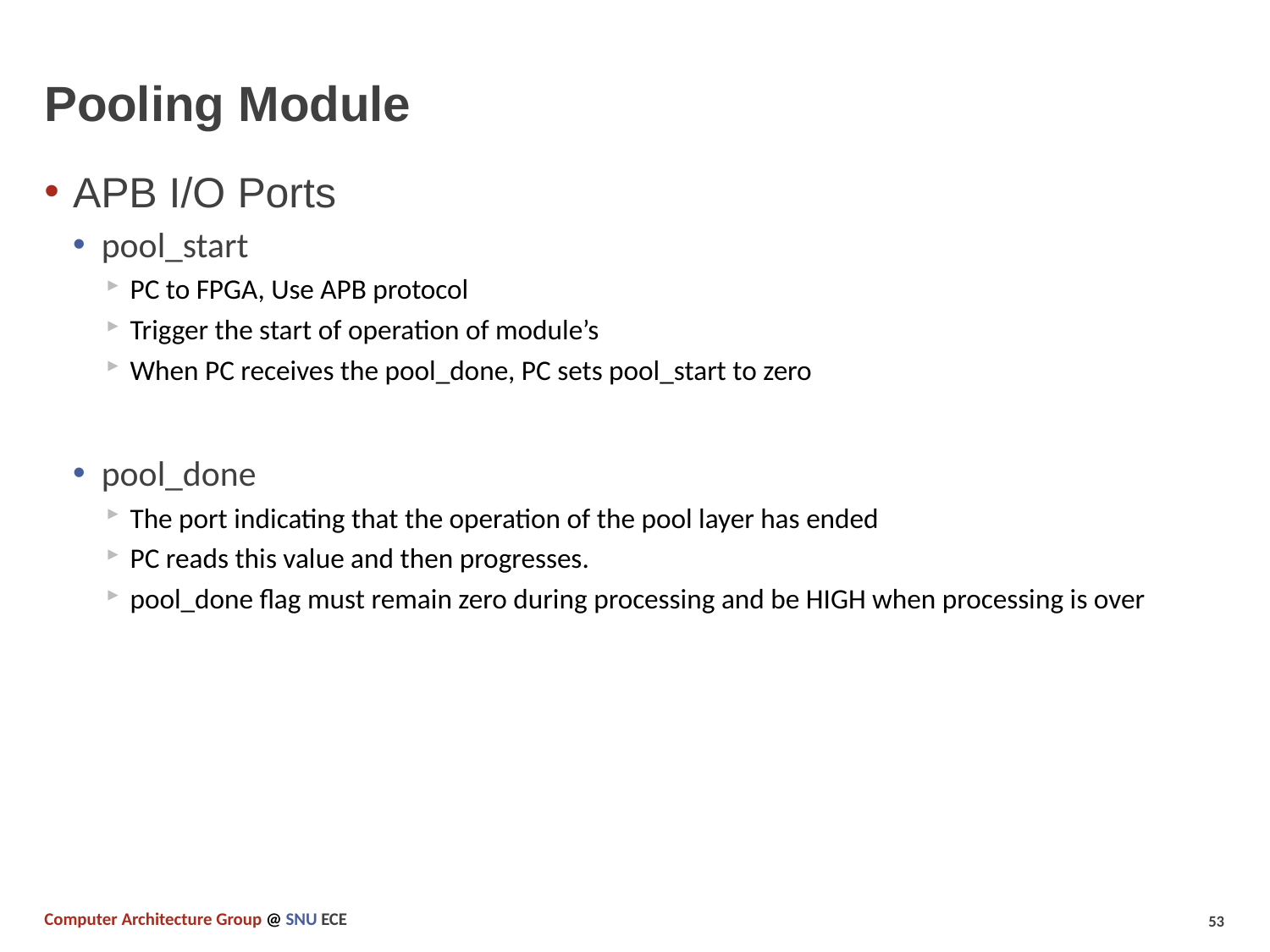

# Pooling Module
APB I/O Ports
pool_start
PC to FPGA, Use APB protocol
Trigger the start of operation of module’s
When PC receives the pool_done, PC sets pool_start to zero

pool_done
The port indicating that the operation of the pool layer has ended
PC reads this value and then progresses.
pool_done flag must remain zero during processing and be HIGH when processing is over